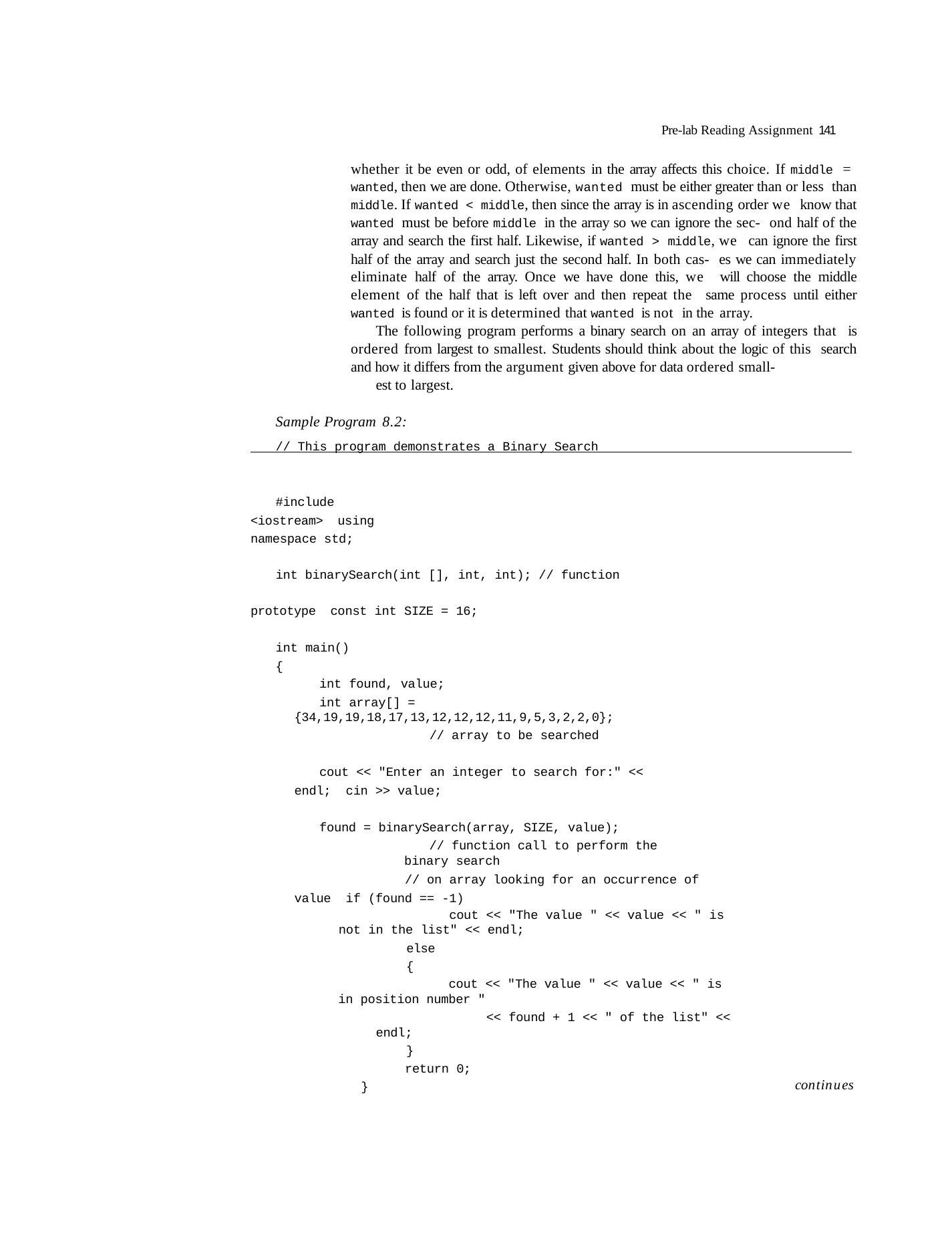

Pre-lab Reading Assignment 141

whether it be even or odd, of elements in the array affects this choice. If middle =  wanted, then we are done. Otherwise, wanted must be either greater than or less  than middle. If wanted < middle, then since the array is in ascending order we  know that wanted must be before middle in the array so we can ignore the sec-  ond half of the array and search the first half. Likewise, if wanted > middle, we  can ignore the first half of the array and search just the second half. In both cas-  es we can immediately eliminate half of the array. Once we have done this, we  will choose the middle element of the half that is left over and then repeat the  same process until either wanted is found or it is determined that wanted is not  in the array.
The following program performs a binary search on an array of integers that  is ordered from largest to smallest. Students should think about the logic of this  search and how it differs from the argument given above for data ordered small-
est to largest.

Sample Program 8.2:
// This program demonstrates a Binary Search

#include <iostream>  using namespace std;
int binarySearch(int [], int, int); // function prototype  const int SIZE = 16;

int main()
{
int found, value;
int array[] = {34,19,19,18,17,13,12,12,12,11,9,5,3,2,2,0};
// array to be searched

cout << "Enter an integer to search for:" << endl;  cin >> value;

found = binarySearch(array, SIZE, value);
// function call to perform the binary search
// on array looking for an occurrence of value  if (found == -1)
cout << "The value " << value << " is not in the list" << endl;
else
{
cout << "The value " << value << " is in position number "
<< found + 1 << " of the list" << endl;
}
return 0;
}

continues